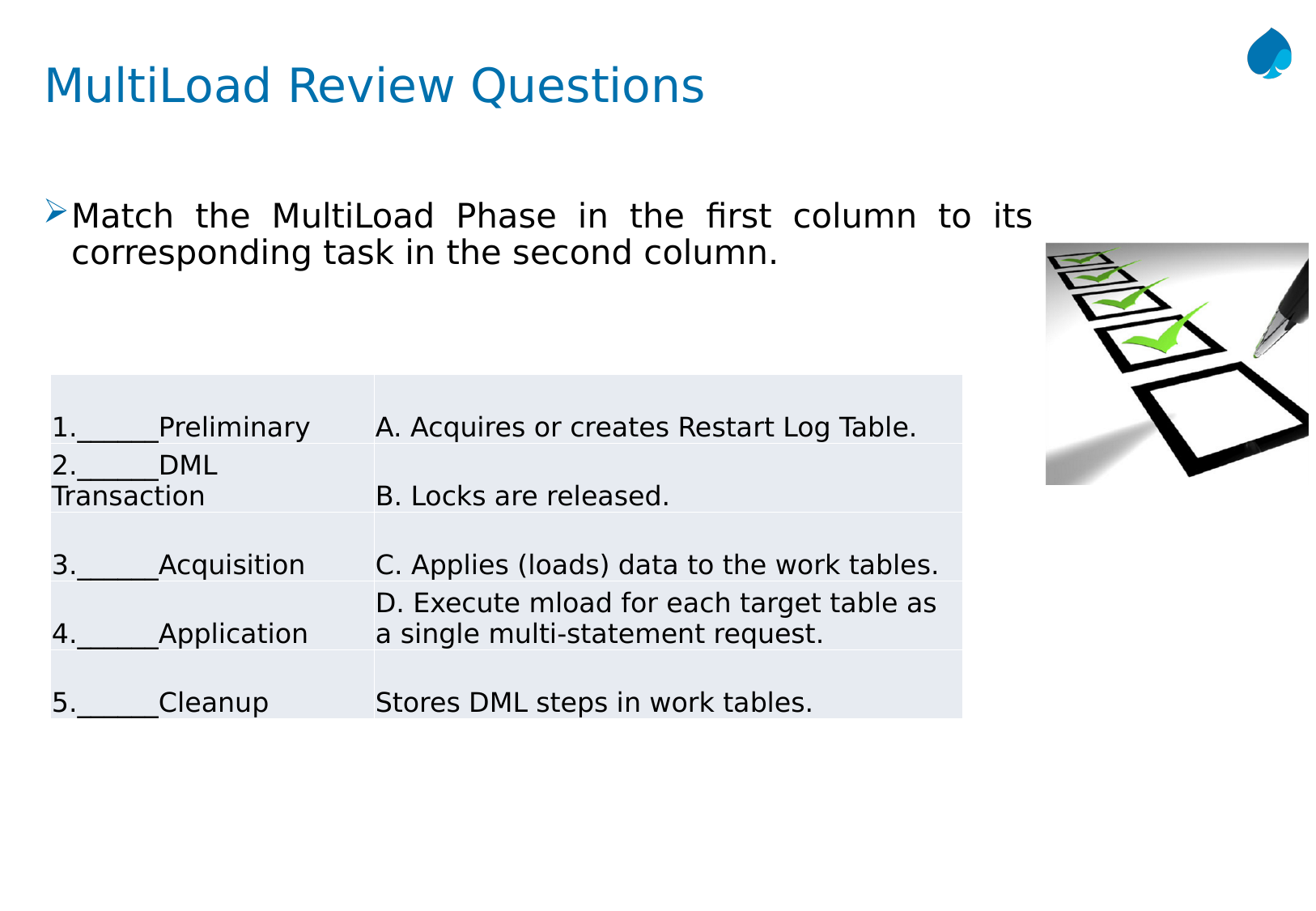

# MultiLoad Review Questions
Match the MultiLoad Phase in the first column to its corresponding task in the second column.

| 1.\_\_\_\_\_\_Preliminary | A. Acquires or creates Restart Log Table. |
| --- | --- |
| 2.\_\_\_\_\_\_DML Transaction | B. Locks are released. |
| 3.\_\_\_\_\_\_Acquisition | C. Applies (loads) data to the work tables. |
| 4.\_\_\_\_\_\_Application | D. Execute mload for each target table as a single multi-statement request. |
| 5.\_\_\_\_\_\_Cleanup | Stores DML steps in work tables. |